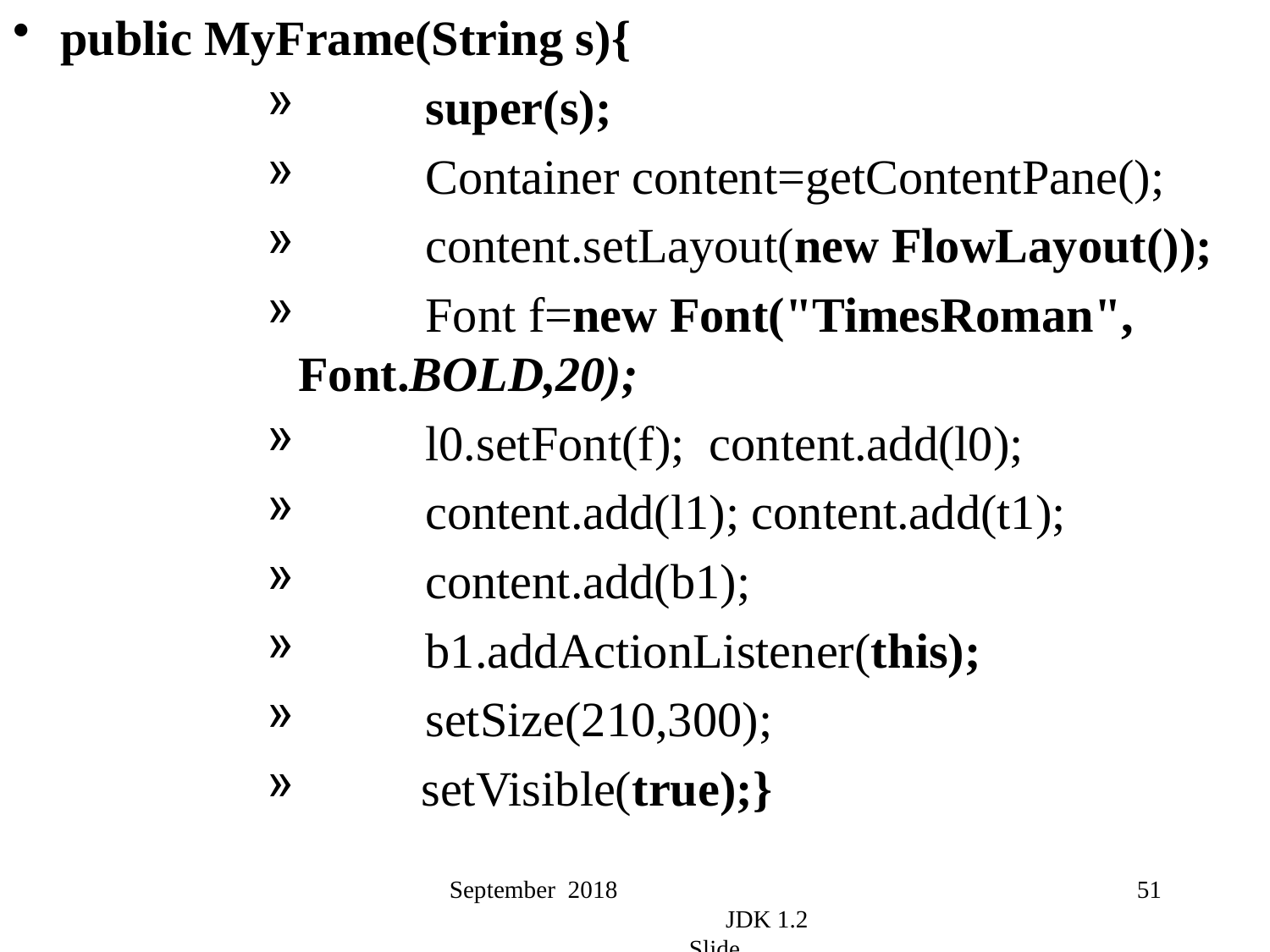

# public MyFrame(String s){
	super(s);
	Container content=getContentPane();
	content.setLayout(new FlowLayout());
	Font f=new Font("TimesRoman", Font.BOLD,20);
	l0.setFont(f);  content.add(l0);
	content.add(l1); content.add(t1);
	content.add(b1);
	b1.addActionListener(this);
	setSize(210,300);
          setVisible(true);}
September  2018                                                                               JDK 1.2                              Slide
51